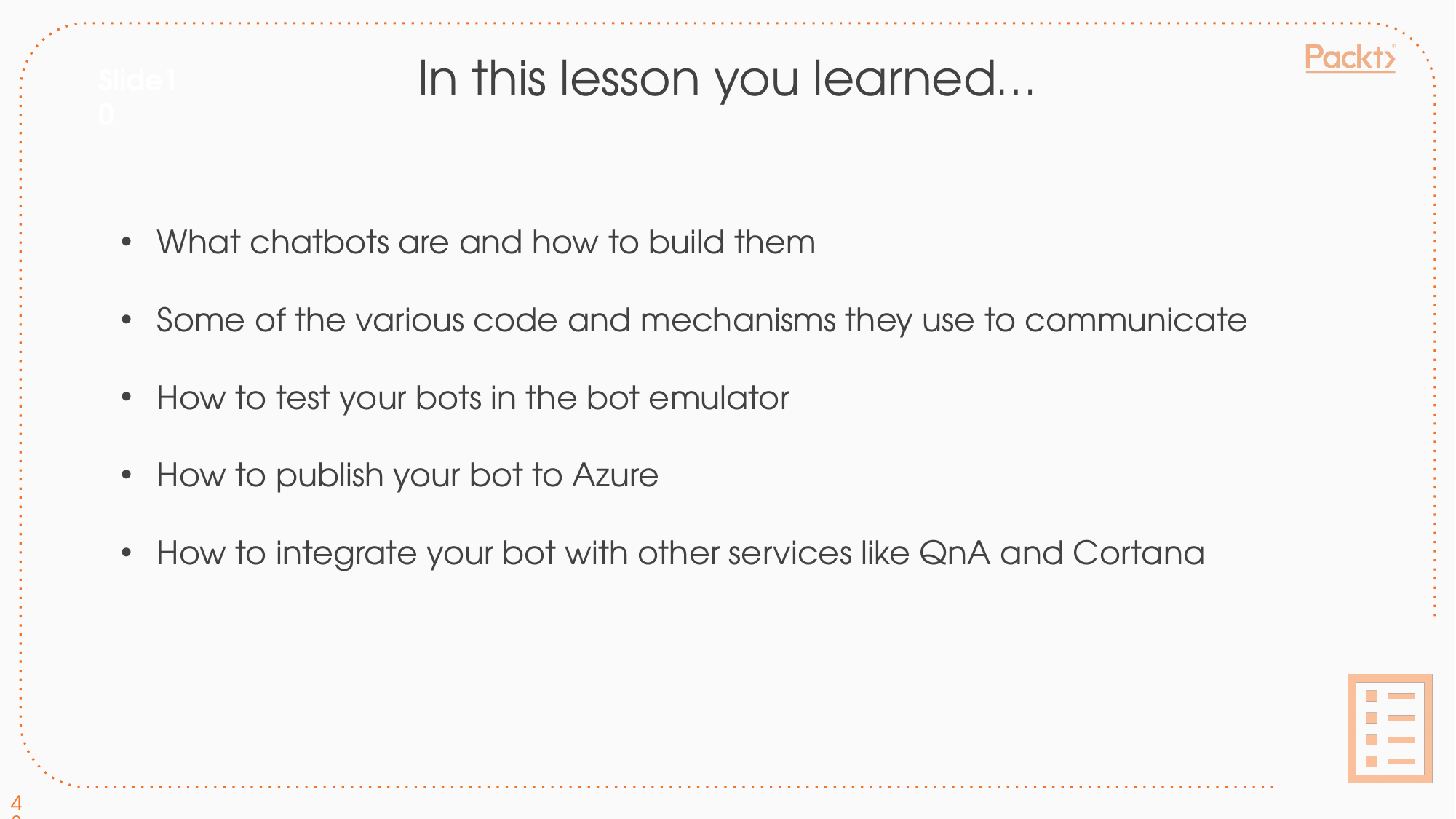

In this lesson you learned…
Slide10
What chatbots are and how to build them

Some of the various code and mechanisms they use to communicate

How to test your bots in the bot emulator

How to publish your bot to Azure

How to integrate your bot with other services like QnA and Cortana

48